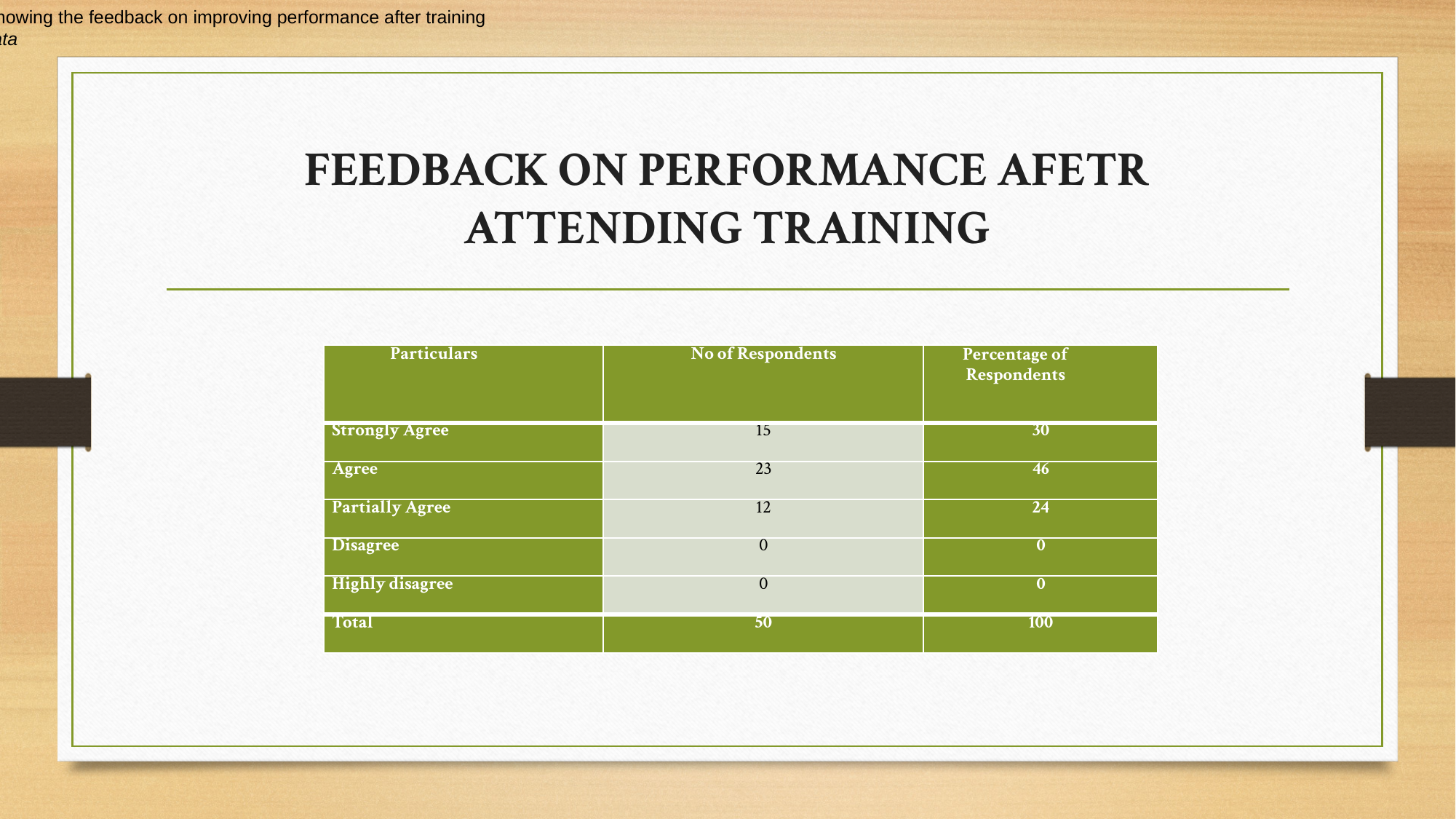

Table 5.24: Table showing the feedback on improving performance after training
Source: Primary Data
# FEEDBACK ON PERFORMANCE AFETR ATTENDING TRAINING
| Particulars | No of Respondents | Percentage of Respondents |
| --- | --- | --- |
| Strongly Agree | 15 | 30 |
| Agree | 23 | 46 |
| Partially Agree | 12 | 24 |
| Disagree | 0 | 0 |
| Highly disagree | 0 | 0 |
| Total | 50 | 100 |